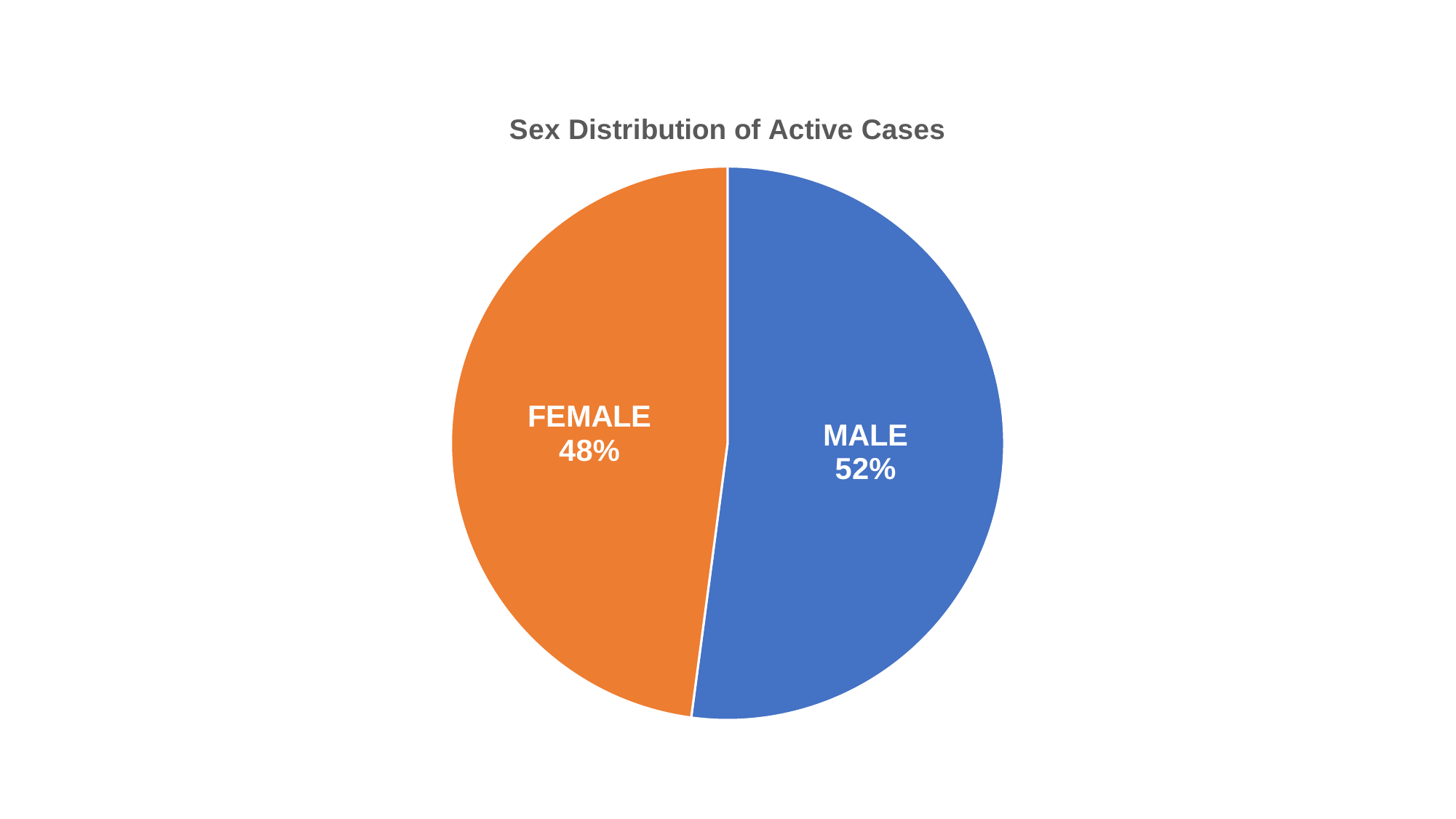

### Chart: Sex Distribution of Active Cases

| Category | Sex Distribution of Active Cases |
|---|---|
| MALE | 62.0 |
| FEMALE | 57.0 |